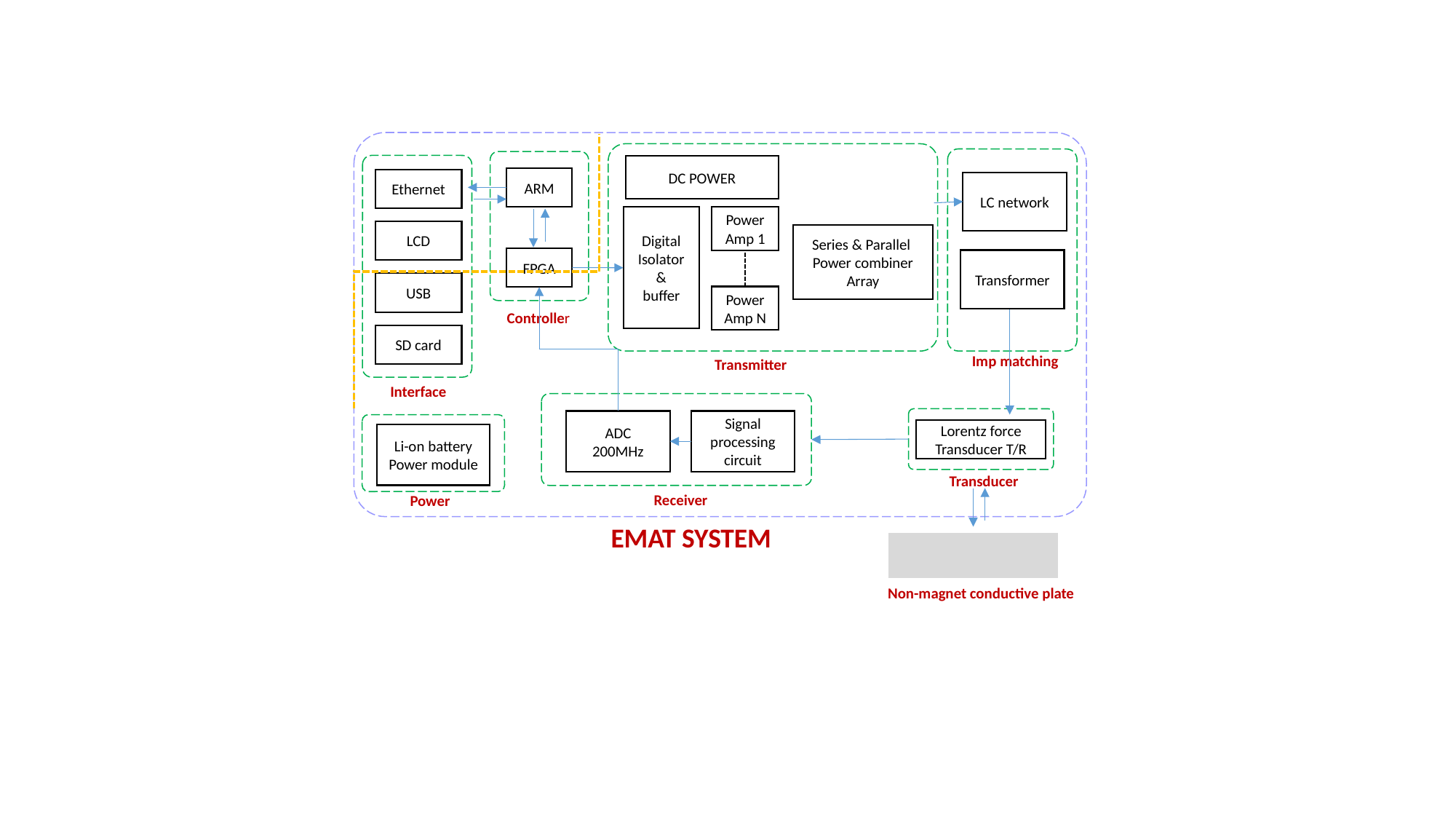

DC POWER
Digital
Isolator
&
buffer
Power
Amp 1
Series & Parallel
Power combiner
Array
Power
Amp N
Transmitter

LC network
Imp matching

ARM
FPGA
Controller

Ethernet
LCD
USB
SD card
Interface

ADC
200MHz
Signal processing circuit
Receiver

Lorentz force Transducer T/R
Transducer

Li-on battery
Power module
Power
EMAT SYSTEM

Non-magnet conductive plate
Transformer